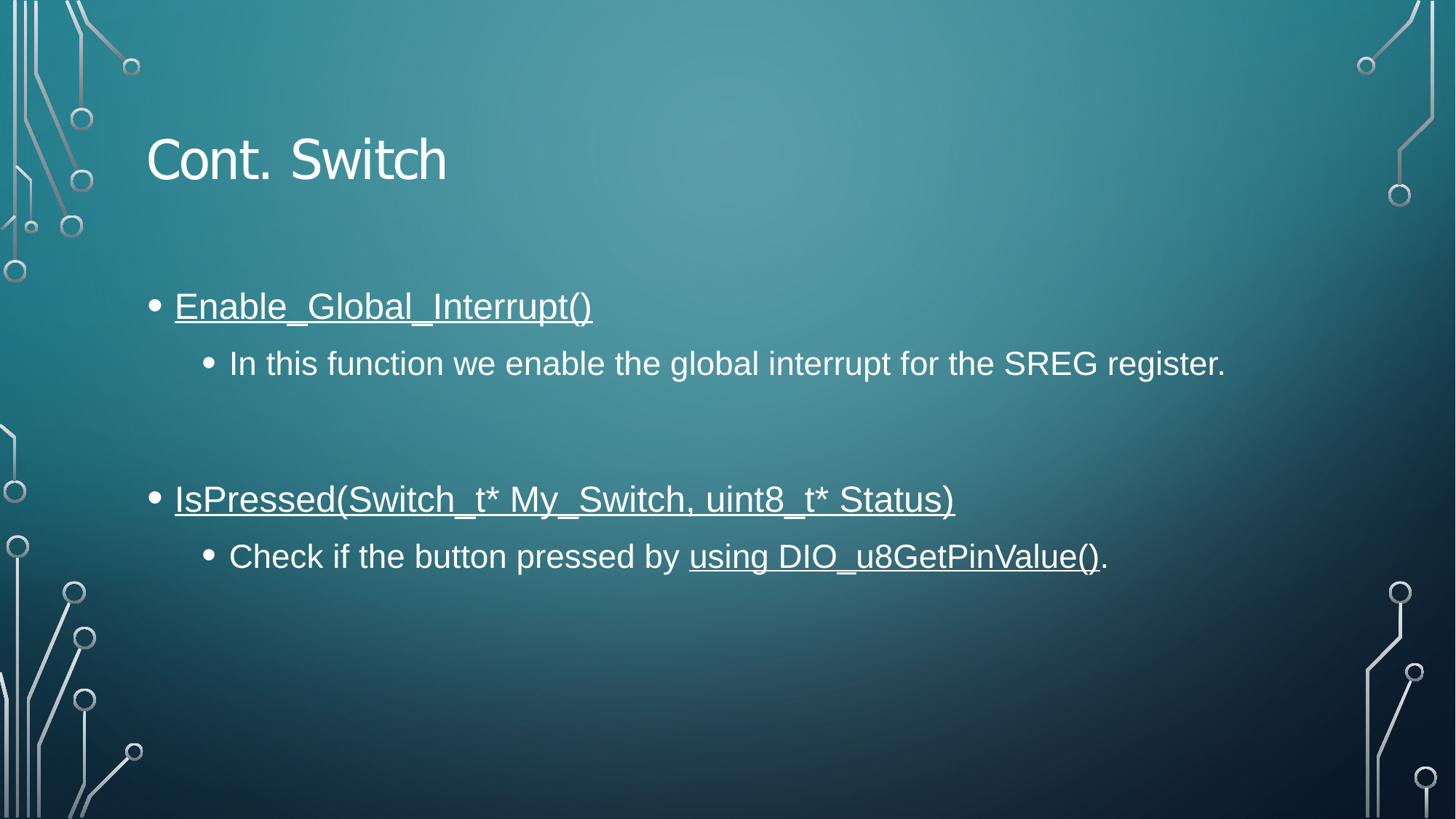

# Cont. Switch
Enable_Global_Interrupt()
In this function we enable the global interrupt for the SREG register.

IsPressed(Switch_t* My_Switch, uint8_t* Status)
Check if the button pressed by using DIO_u8GetPinValue().